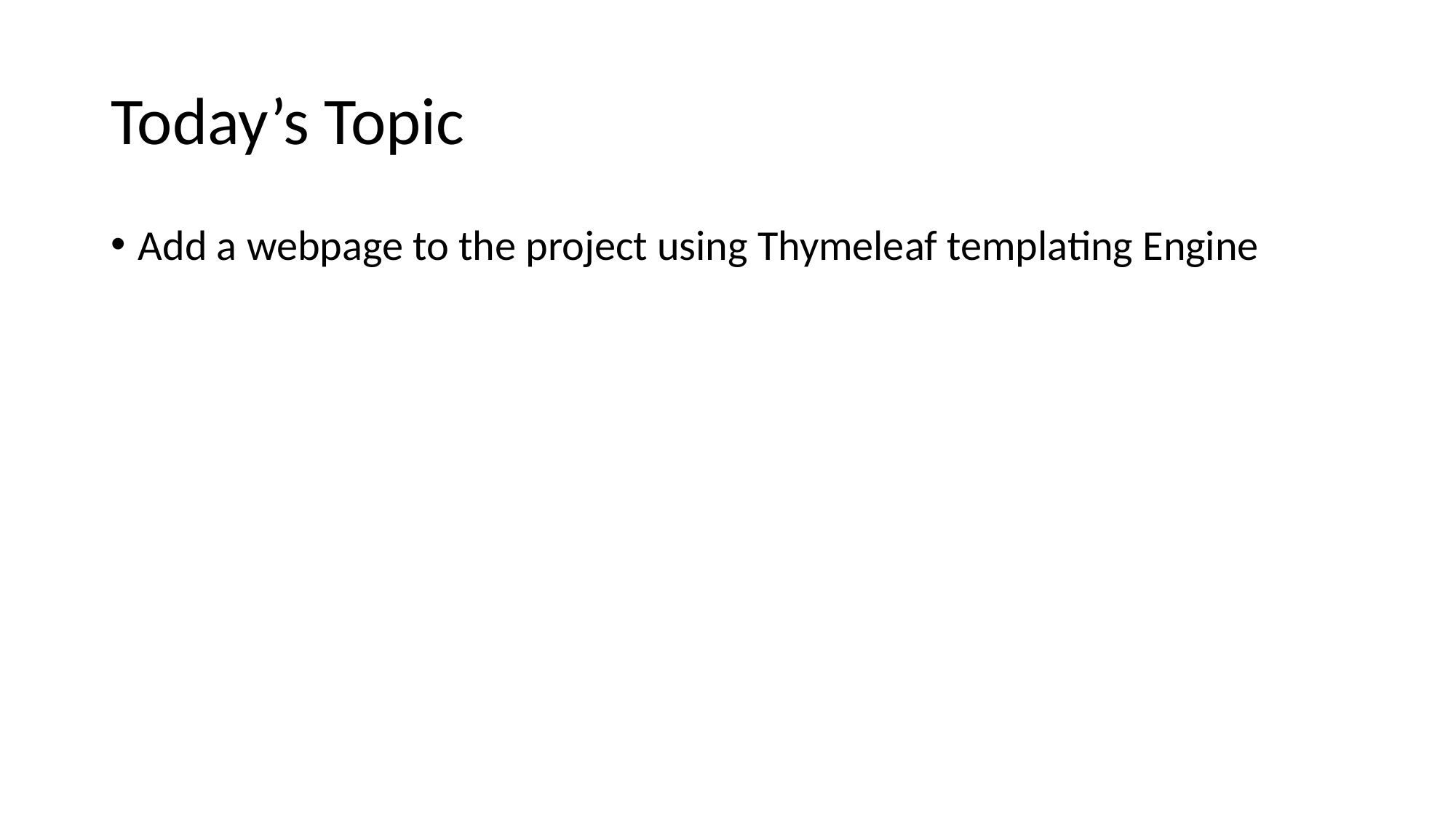

# Today’s Topic
Add a webpage to the project using Thymeleaf templating Engine